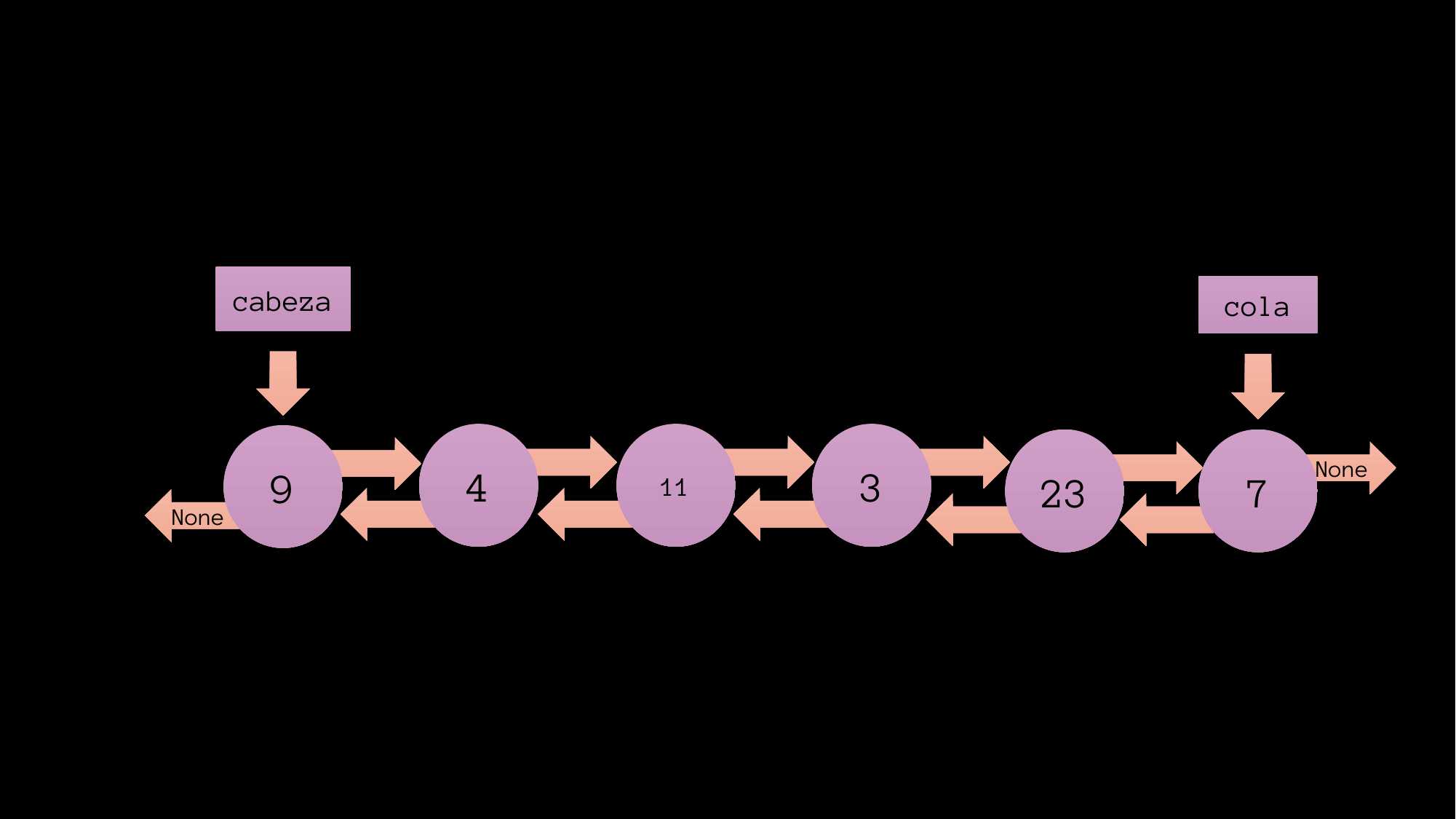

cabeza

9

None
cola

4
11
3
23
7
None